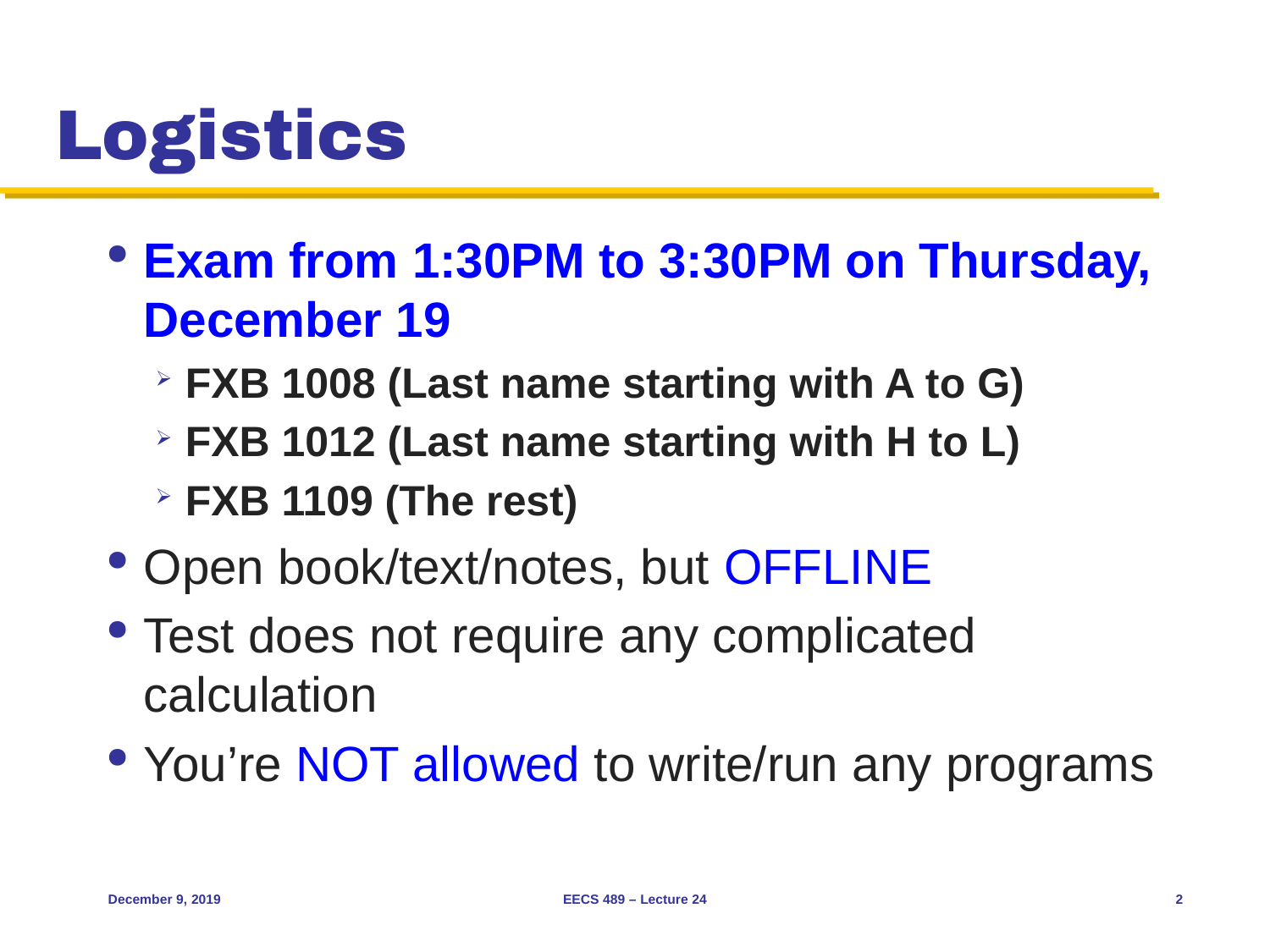

# Logistics
Exam from 1:30PM to 3:30PM on Thursday, December 19
FXB 1008 (Last name starting with A to G)
FXB 1012 (Last name starting with H to L)
FXB 1109 (The rest)
Open book/text/notes, but OFFLINE
Test does not require any complicated calculation
You’re NOT allowed to write/run any programs
December 9, 2019
EECS 489 – Lecture 24
2